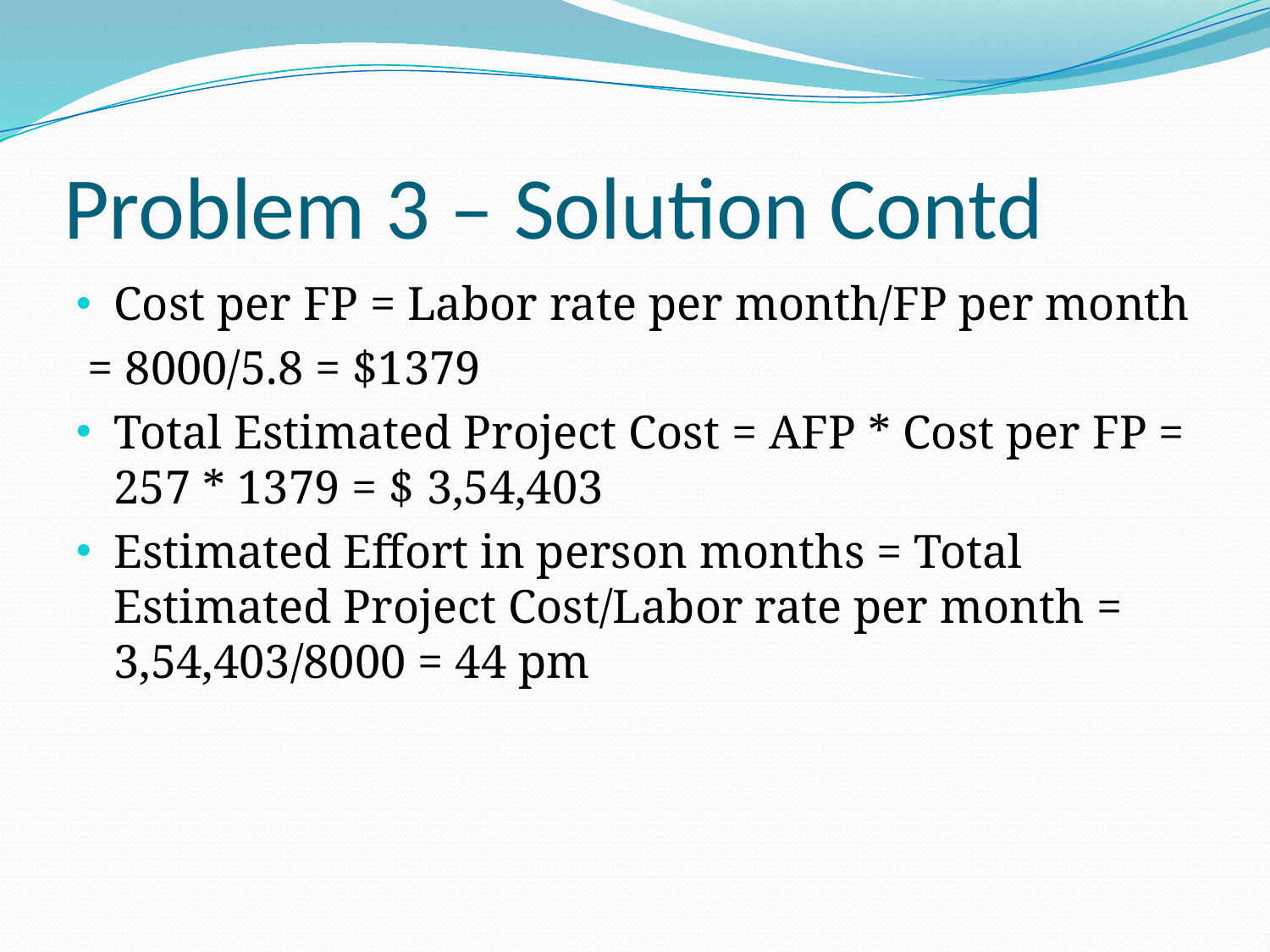

# Problem 3 – Solution Contd
Cost per FP = Labor rate per month/FP per month
 = 8000/5.8 = $1379
Total Estimated Project Cost = AFP * Cost per FP = 257 * 1379 = $ 3,54,403
Estimated Effort in person months = Total Estimated Project Cost/Labor rate per month = 3,54,403/8000 = 44 pm